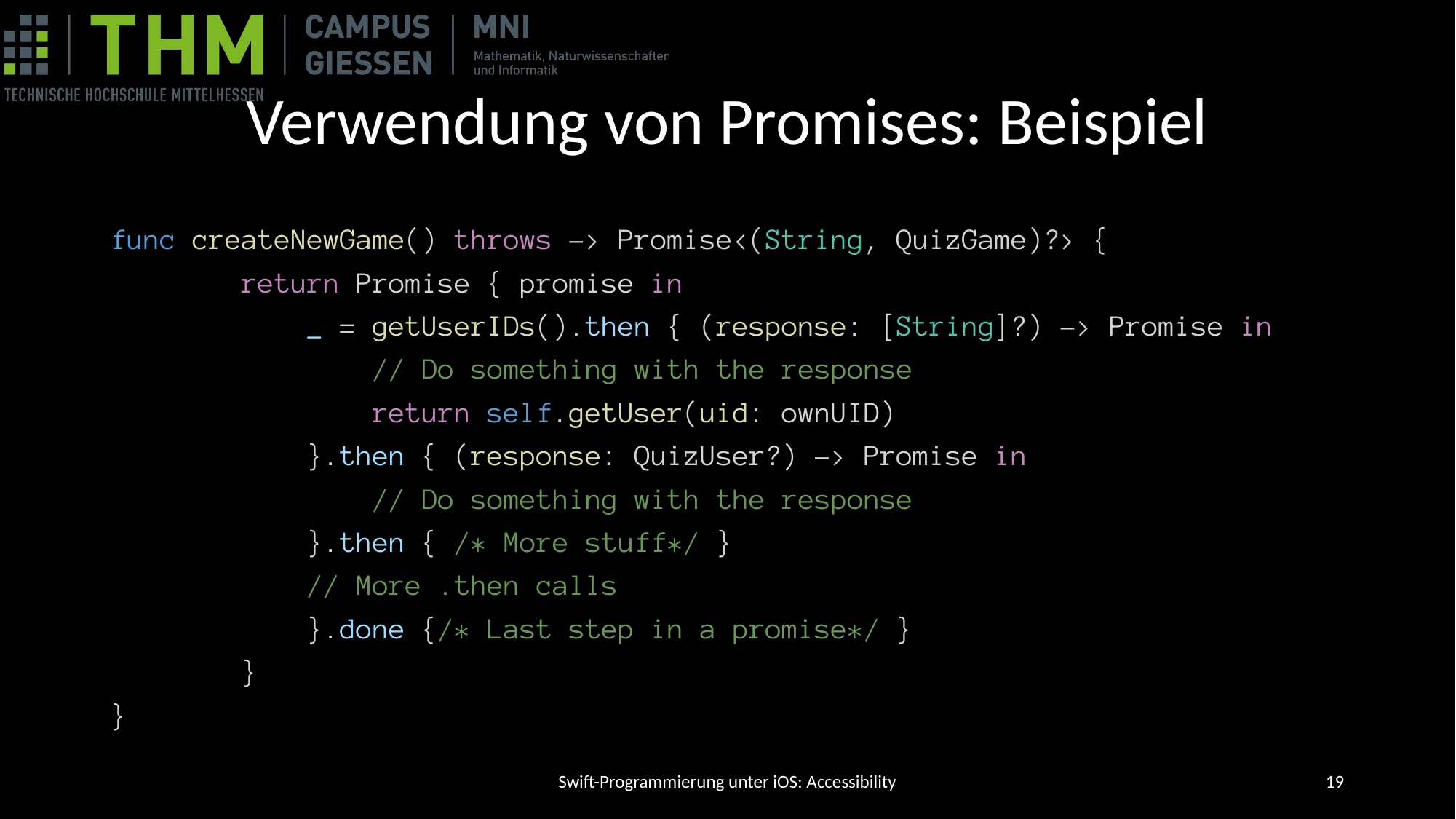

# Verwendung von Promises: Beispiel
func createNewGame() throws -> Promise<(String, QuizGame)?> {
        return Promise { promise in
            _ = getUserIDs().then { (response: [String]?) -> Promise in
                // Do something with the response
                return self.getUser(uid: ownUID)
            }.then { (response: QuizUser?) -> Promise in
                // Do something with the response
            }.then { /* More stuff*/ }
            // More .then calls
            }.done {/* Last step in a promise*/ }
        }
}

Swift-Programmierung unter iOS: Accessibility
19